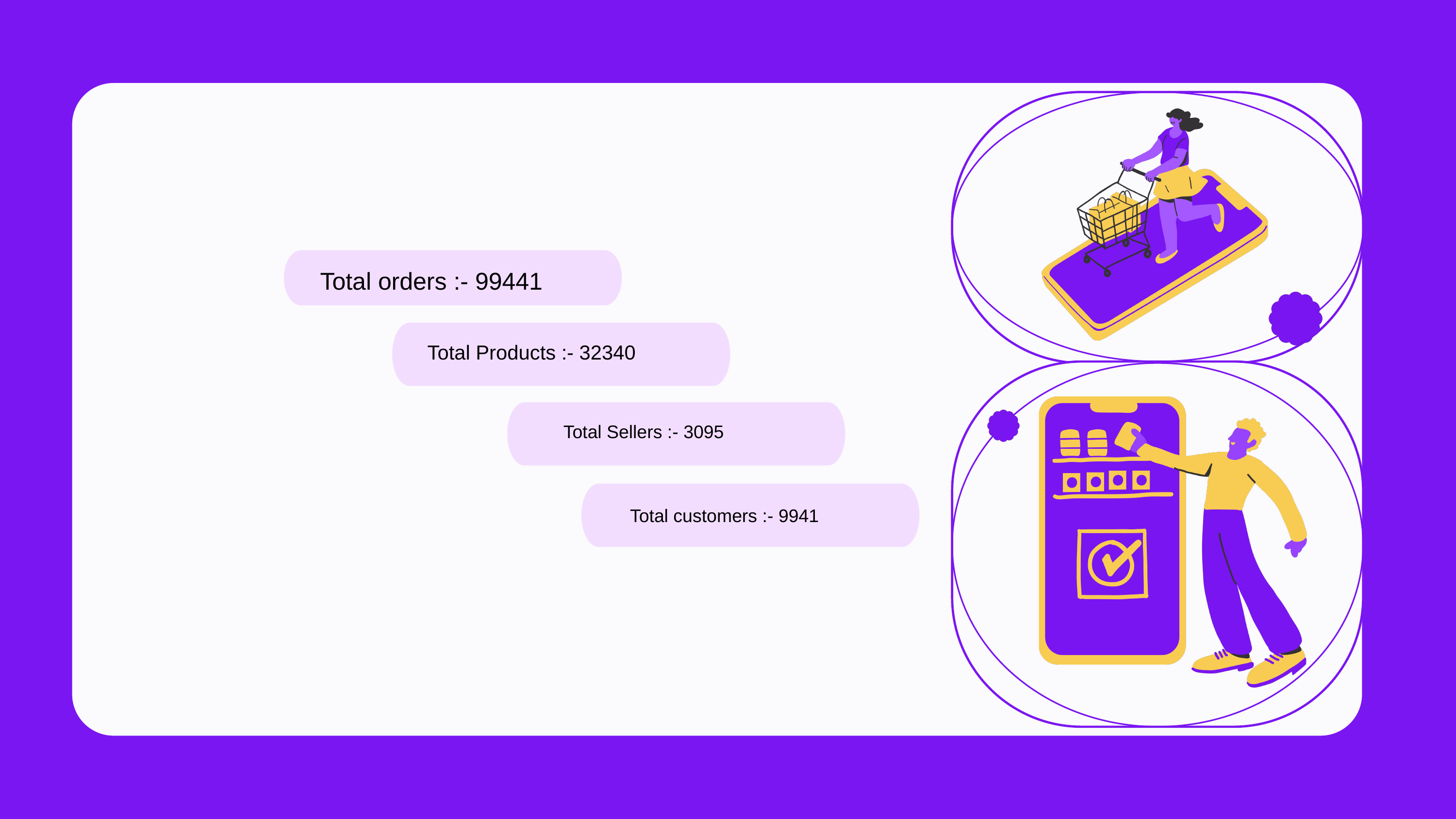

Total orders :- 99441

Total Products :- 32340

Total Sellers :- 3095

Total customers :- 9941